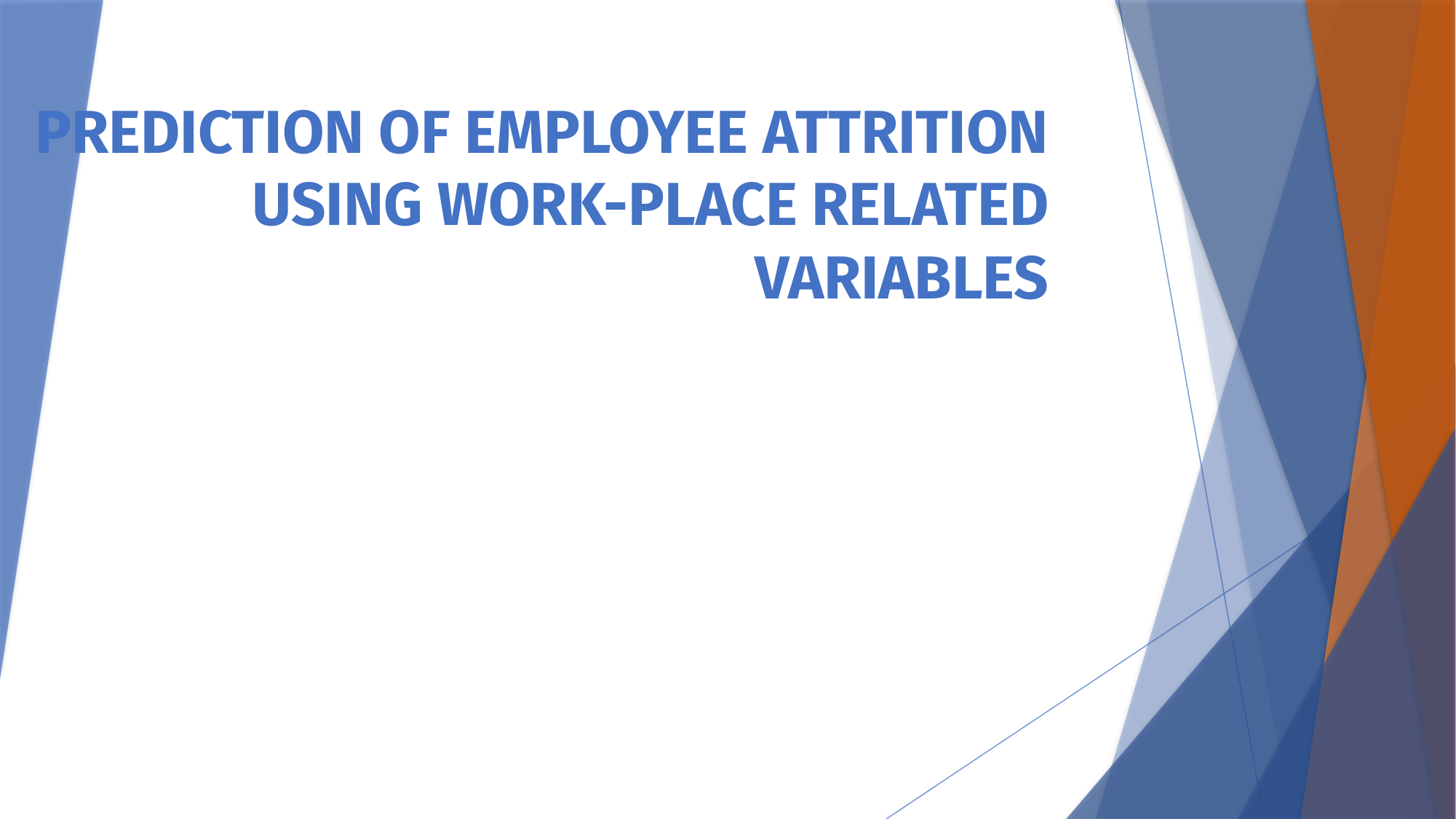

# PREDICTION OF EMPLOYEE ATTRITION USING WORK-PLACE RELATED VARIABLES